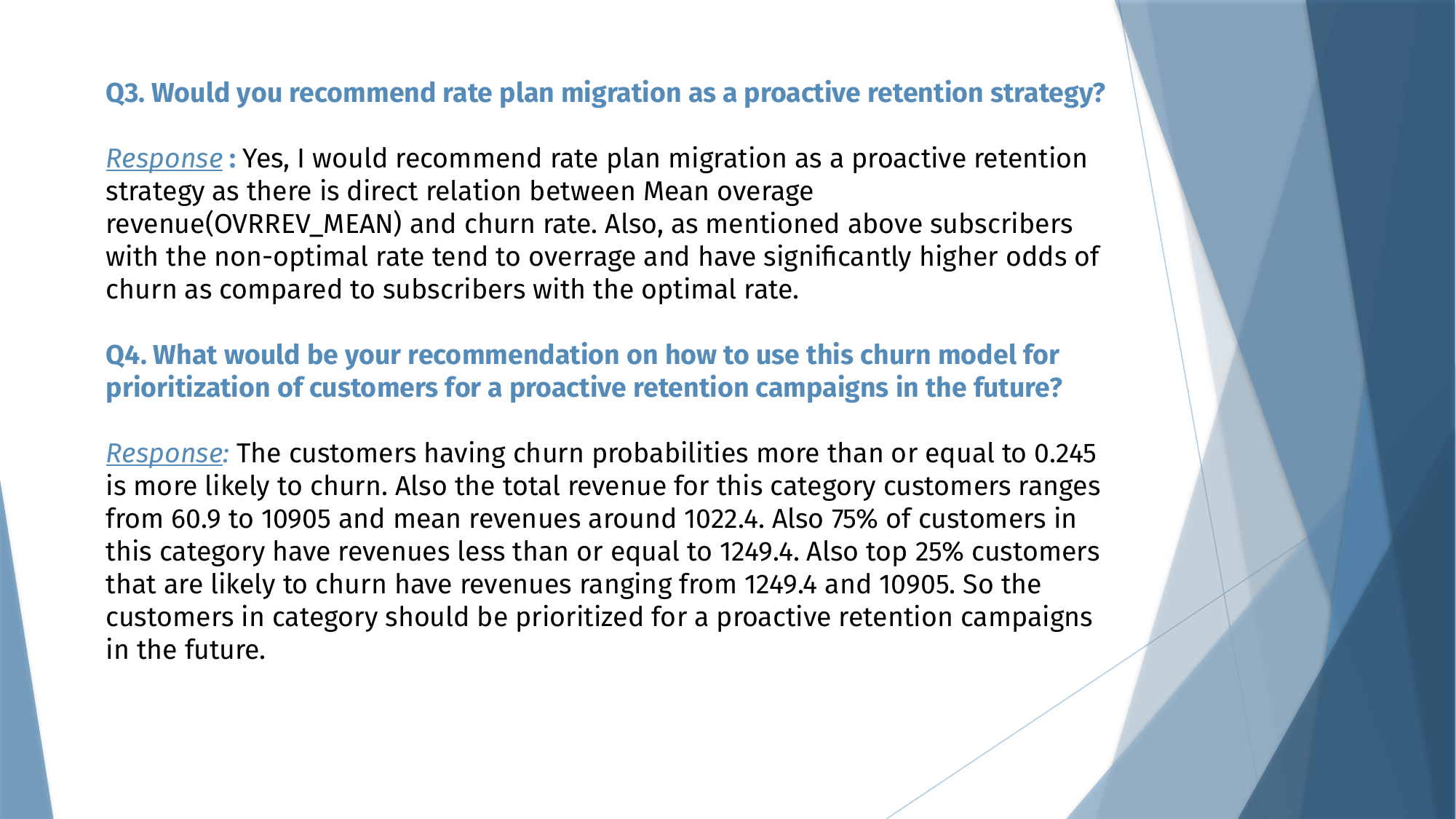

Q3. Would you recommend rate plan migration as a proactive retention strategy?

Response : Yes, I would recommend rate plan migration as a proactive retention strategy as there is direct relation between Mean overage revenue(OVRREV_MEAN) and churn rate. Also, as mentioned above subscribers with the non-optimal rate tend to overrage and have significantly higher odds of churn as compared to subscribers with the optimal rate.

Q4. What would be your recommendation on how to use this churn model for prioritization of customers for a proactive retention campaigns in the future?

Response: The customers having churn probabilities more than or equal to 0.245 is more likely to churn. Also the total revenue for this category customers ranges from 60.9 to 10905 and mean revenues around 1022.4. Also 75% of customers in this category have revenues less than or equal to 1249.4. Also top 25% customers that are likely to churn have revenues ranging from 1249.4 and 10905. So the customers in category should be prioritized for a proactive retention campaigns in the future.